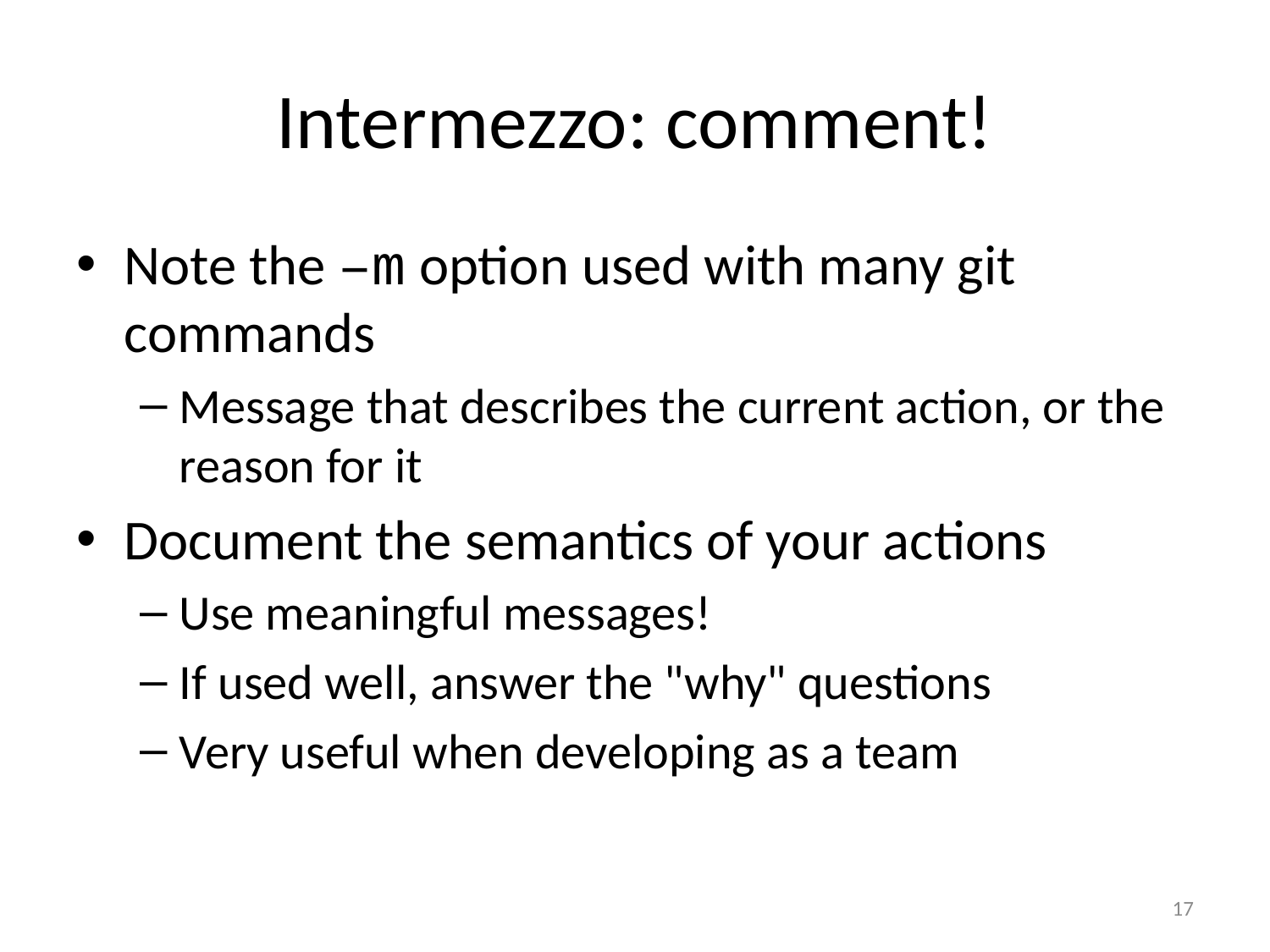

# Intermezzo: comment!
Note the –m option used with many git commands
Message that describes the current action, or the reason for it
Document the semantics of your actions
Use meaningful messages!
If used well, answer the "why" questions
Very useful when developing as a team

17